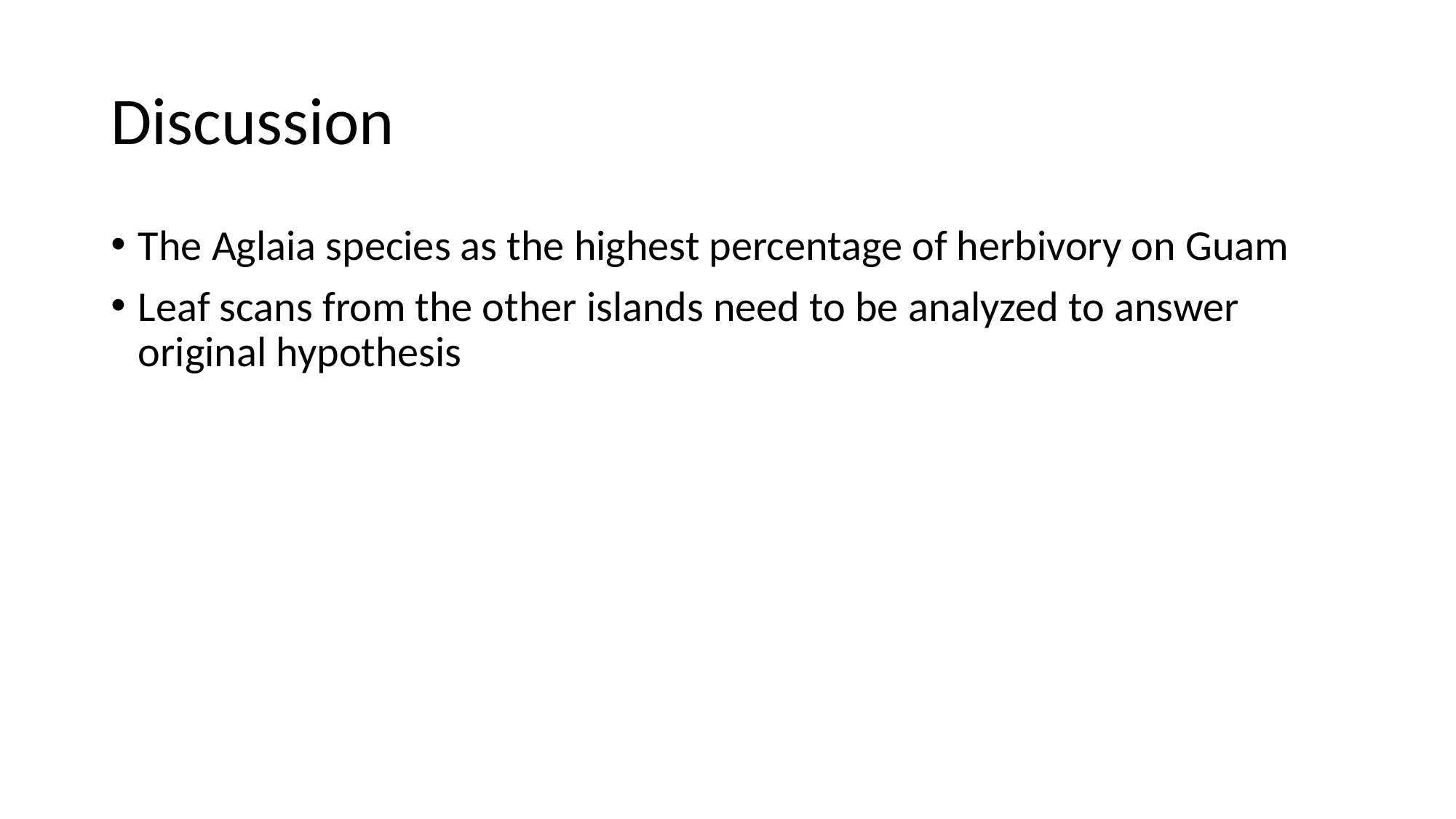

# Discussion
The Aglaia species as the highest percentage of herbivory on Guam
Leaf scans from the other islands need to be analyzed to answer original hypothesis